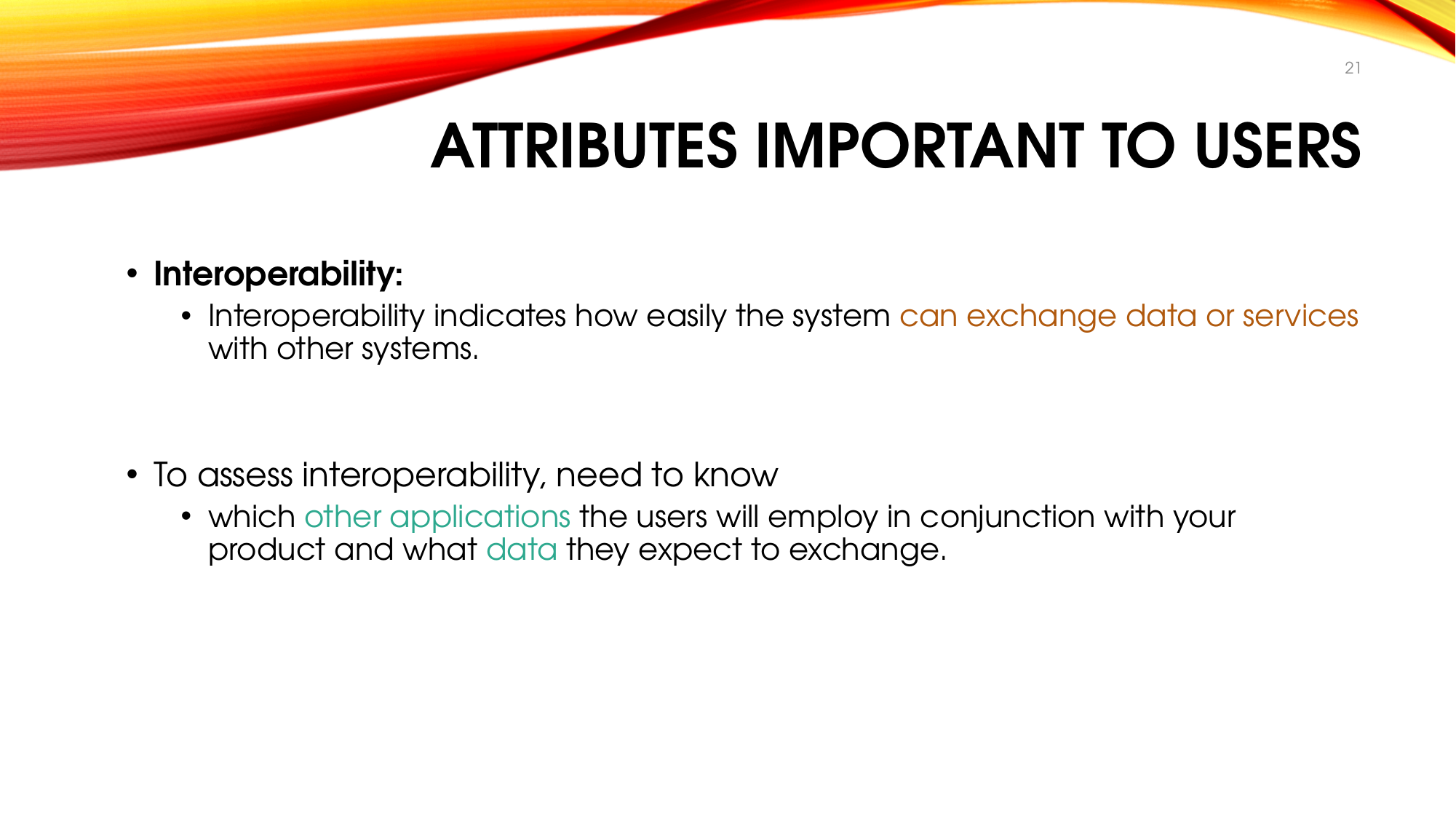

# Attributes Important to Users
21
Interoperability:
Interoperability indicates how easily the system can exchange data or services with other systems.

To assess interoperability, need to know
which other applications the users will employ in conjunction with your product and what data they expect to exchange.